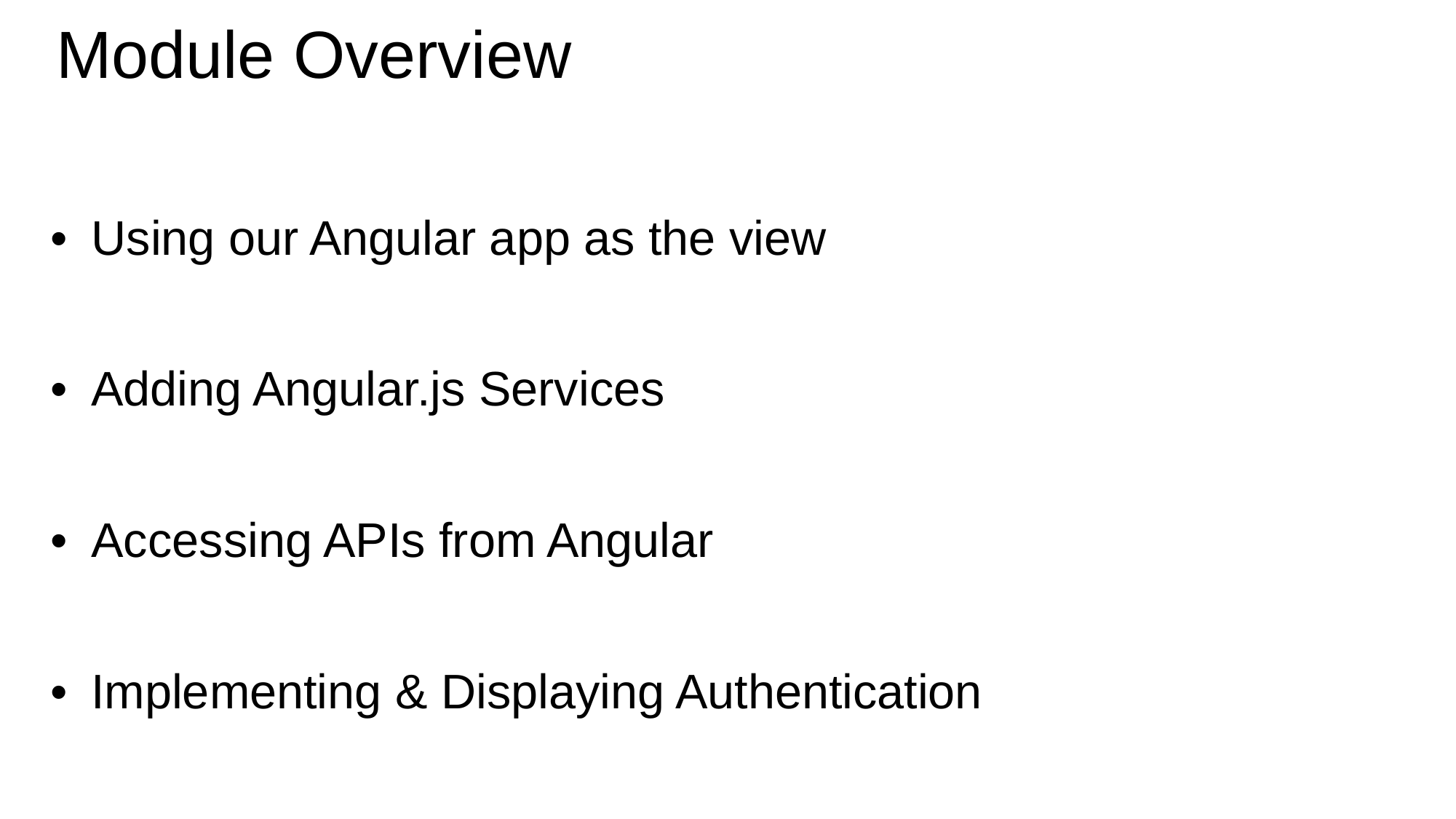

# Module Overview

Using our Angular app as the view

Adding Angular.js Services

Accessing APIs from Angular

Implementing & Displaying Authentication